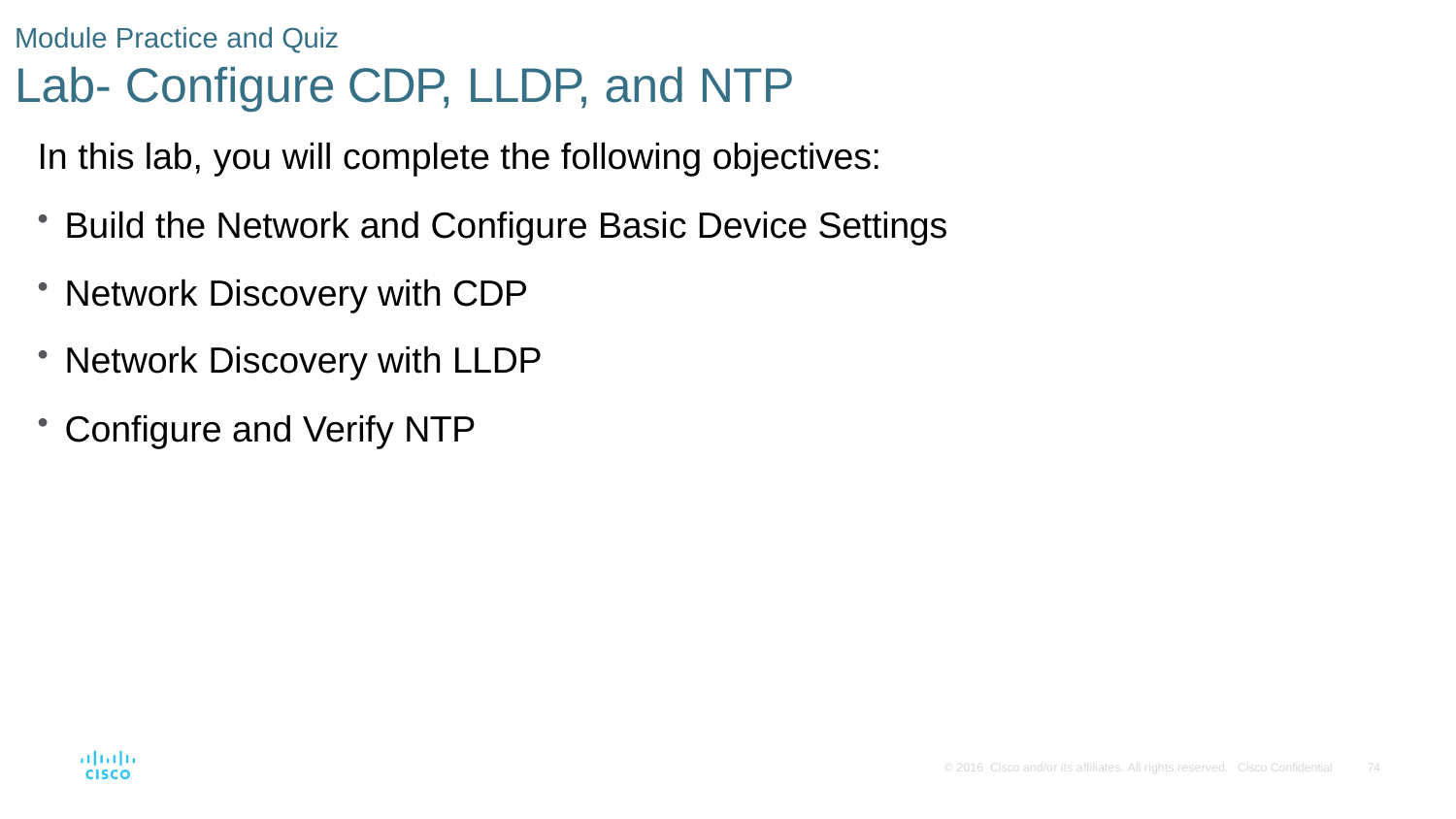

Module Practice and Quiz
# Lab- Configure CDP, LLDP, and NTP
In this lab, you will complete the following objectives:
Build the Network and Configure Basic Device Settings
Network Discovery with CDP
Network Discovery with LLDP
Configure and Verify NTP
© 2016 Cisco and/or its affiliates. All rights reserved. Cisco Confidential
74